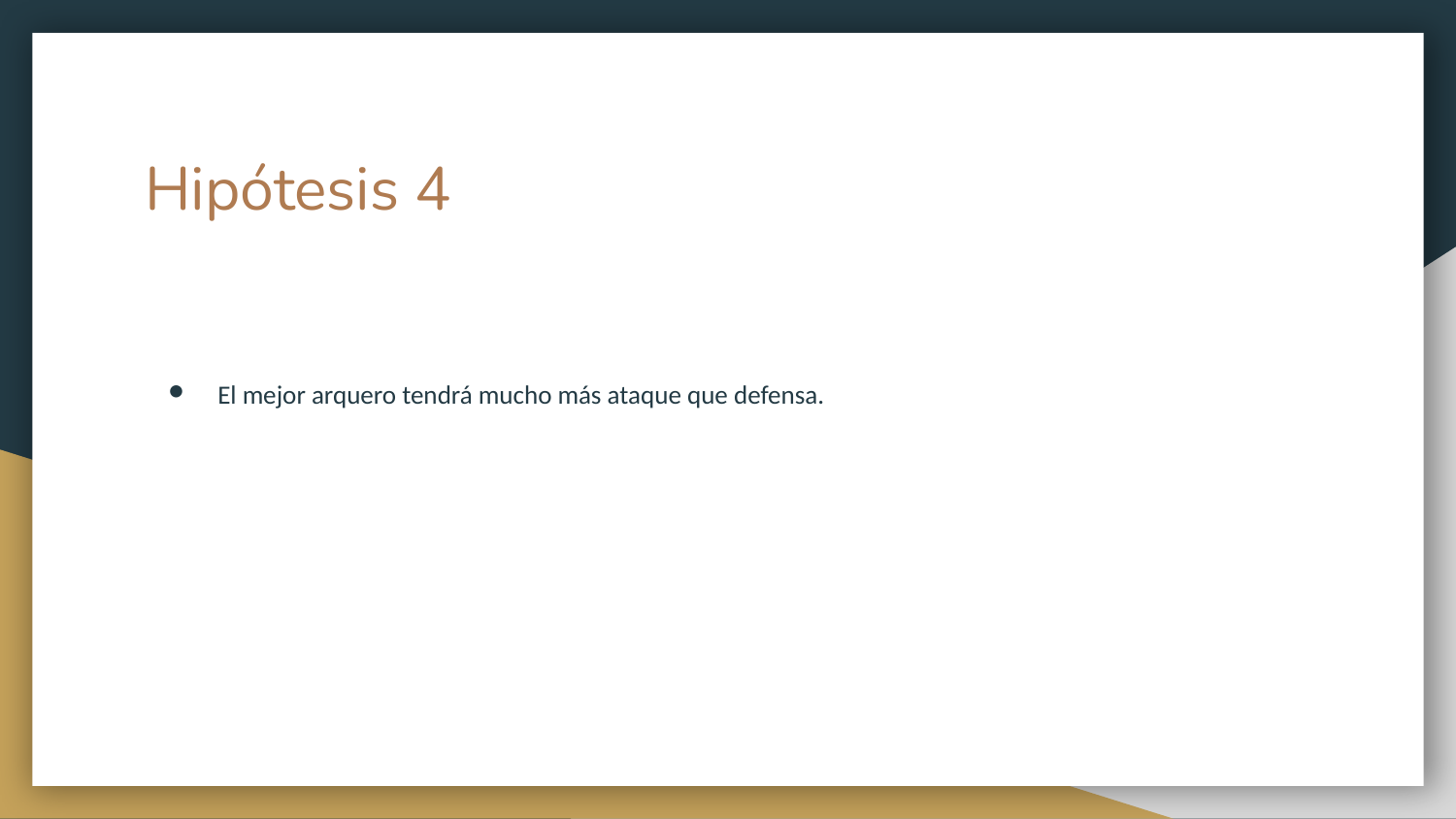

# Hipótesis 4
El mejor arquero tendrá mucho más ataque que defensa.